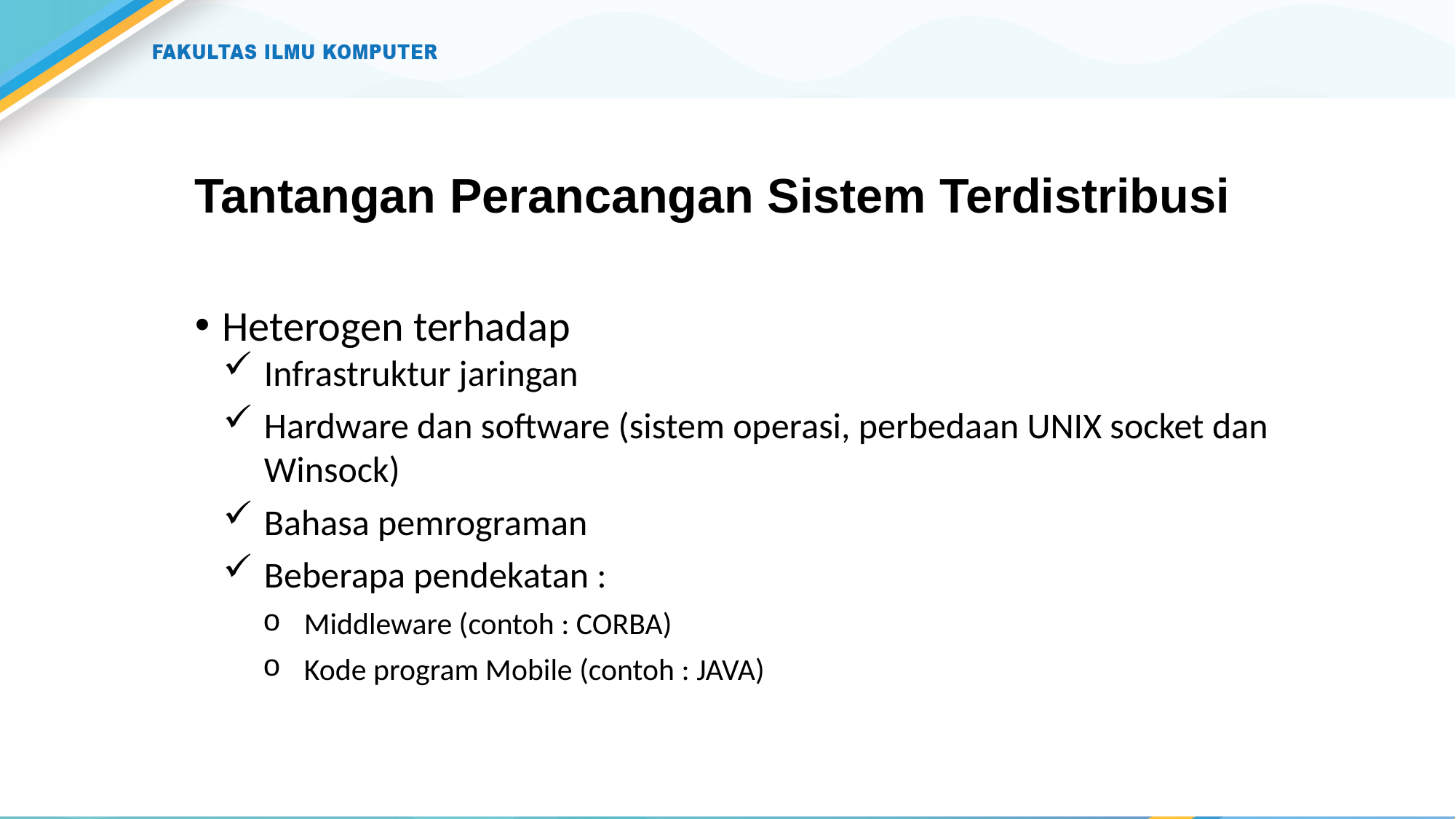

# Tantangan Perancangan Sistem Terdistribusi
Heterogen terhadap
Infrastruktur jaringan
Hardware dan software (sistem operasi, perbedaan UNIX socket dan Winsock)
Bahasa pemrograman
Beberapa pendekatan :
Middleware (contoh : CORBA)
Kode program Mobile (contoh : JAVA)